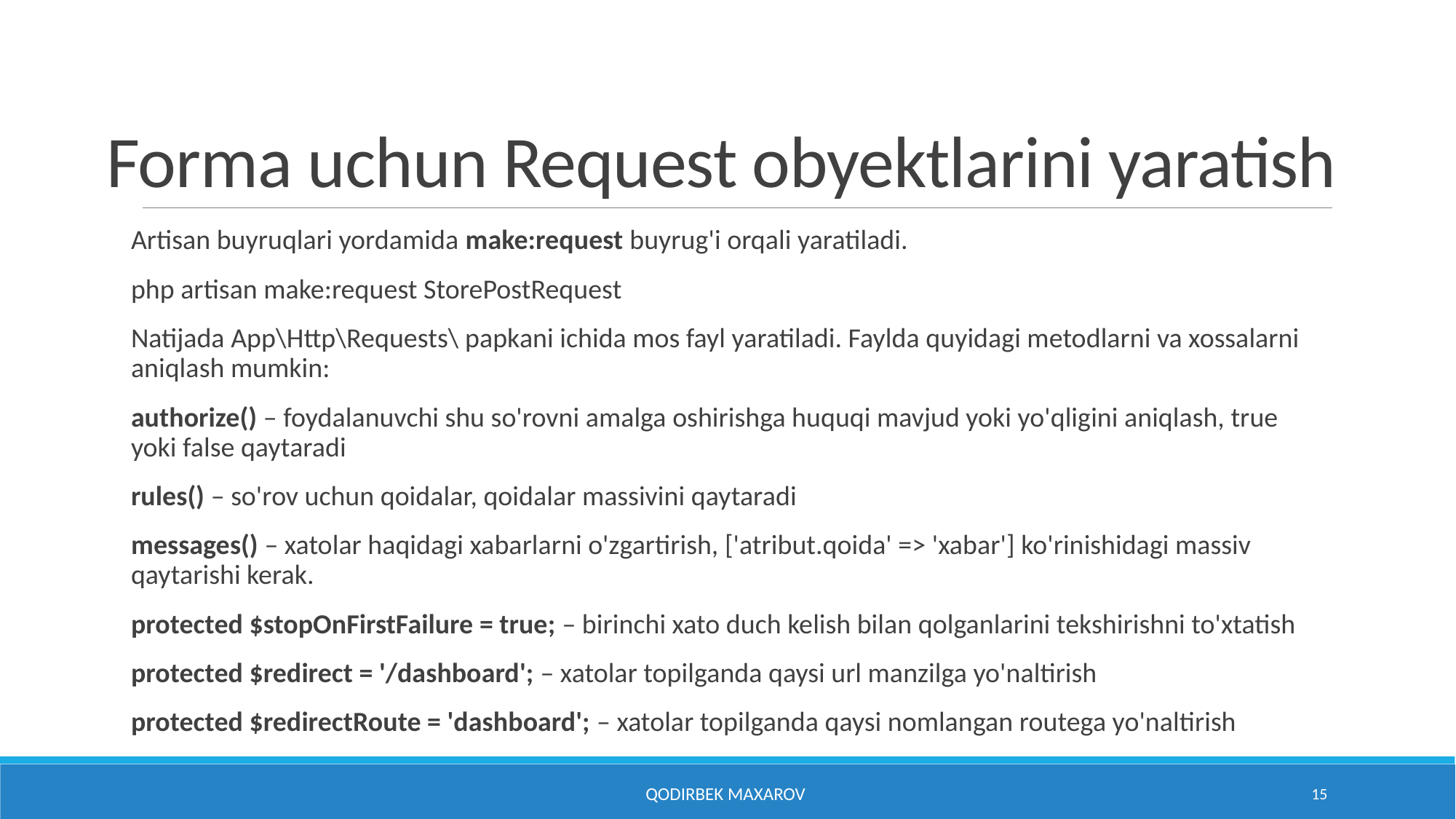

# Forma uchun Request obyektlarini yaratish
Artisan buyruqlari yordamida make:request buyrug'i orqali yaratiladi.
php artisan make:request StorePostRequest
Natijada App\Http\Requests\ papkani ichida mos fayl yaratiladi. Faylda quyidagi metodlarni va xossalarni aniqlash mumkin:
authorize() – foydalanuvchi shu so'rovni amalga oshirishga huquqi mavjud yoki yo'qligini aniqlash, true yoki false qaytaradi
rules() – so'rov uchun qoidalar, qoidalar massivini qaytaradi
messages() – xatolar haqidagi xabarlarni o'zgartirish, ['atribut.qoida' => 'xabar'] ko'rinishidagi massiv qaytarishi kerak.
protected $stopOnFirstFailure = true; – birinchi xato duch kelish bilan qolganlarini tekshirishni to'xtatish
protected $redirect = '/dashboard'; – xatolar topilganda qaysi url manzilga yo'naltirish
protected $redirectRoute = 'dashboard'; – xatolar topilganda qaysi nomlangan routega yo'naltirish

Qodirbek Maxarov
15